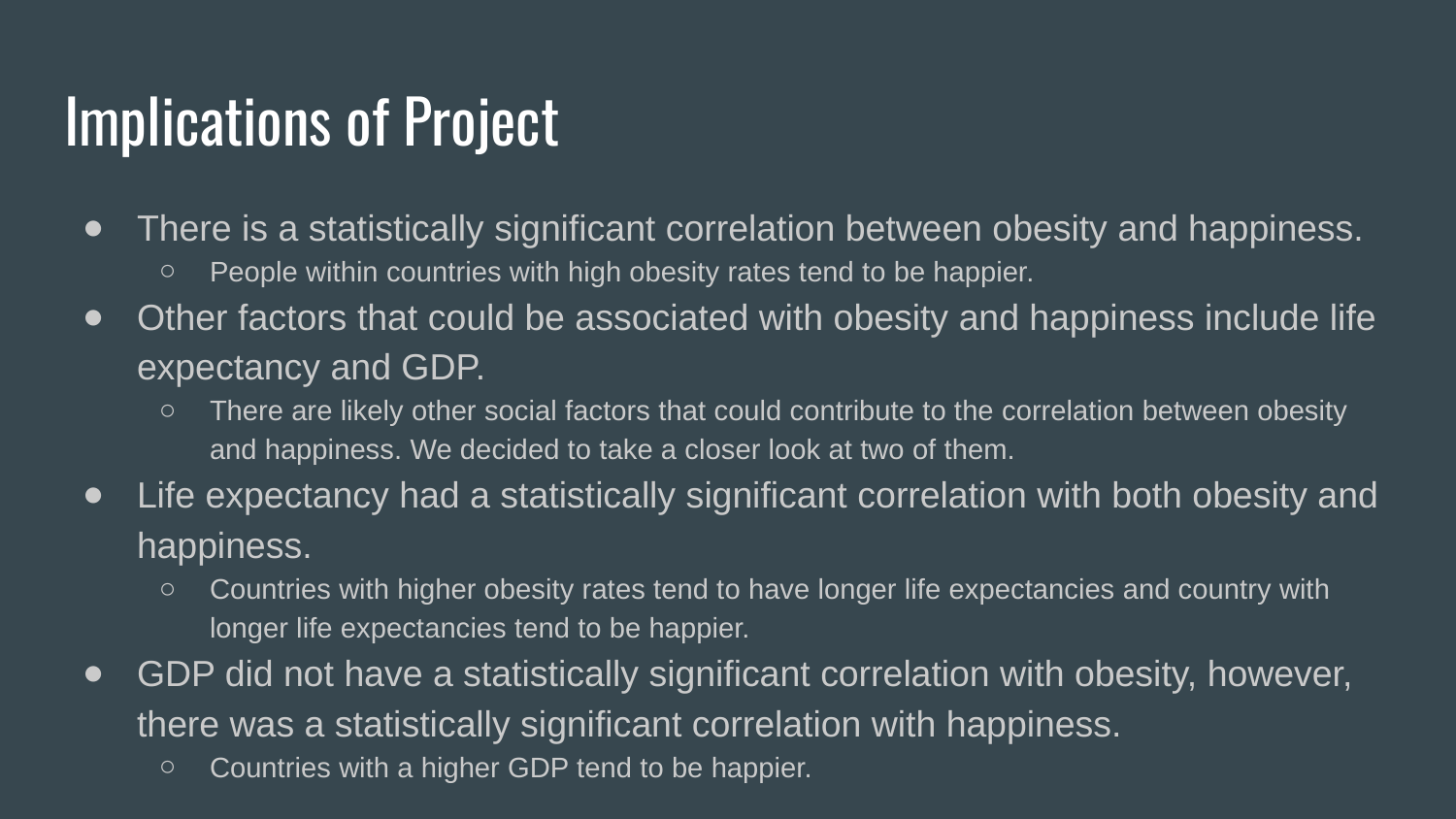

# Implications of Project
There is a statistically significant correlation between obesity and happiness.
People within countries with high obesity rates tend to be happier.
Other factors that could be associated with obesity and happiness include life expectancy and GDP.
There are likely other social factors that could contribute to the correlation between obesity and happiness. We decided to take a closer look at two of them.
Life expectancy had a statistically significant correlation with both obesity and happiness.
Countries with higher obesity rates tend to have longer life expectancies and country with longer life expectancies tend to be happier.
GDP did not have a statistically significant correlation with obesity, however, there was a statistically significant correlation with happiness.
Countries with a higher GDP tend to be happier.